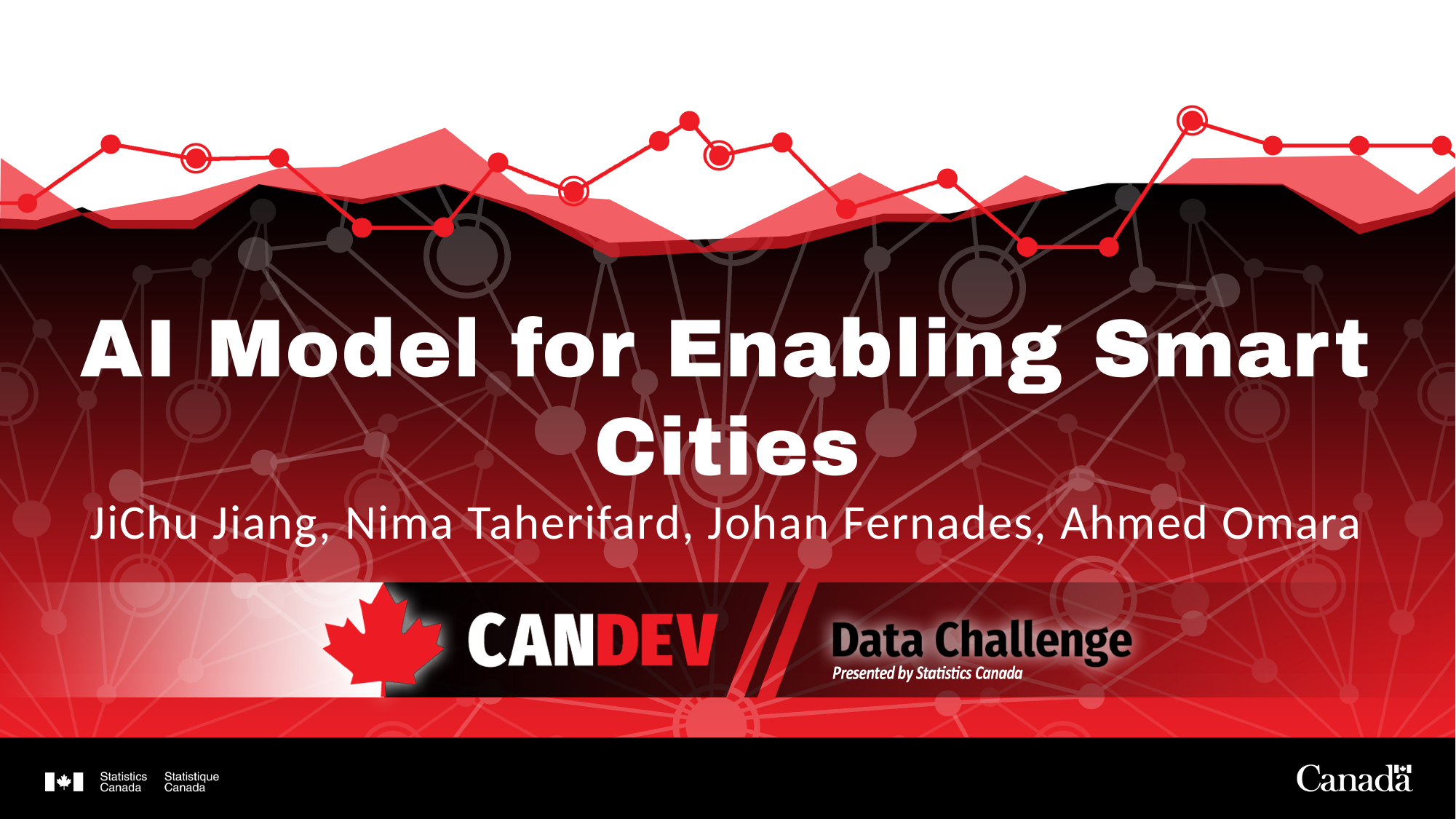

# AI Model for Enabling Smart Cities
JiChu Jiang, Nima Taherifard, Johan Fernades, Ahmed Omara